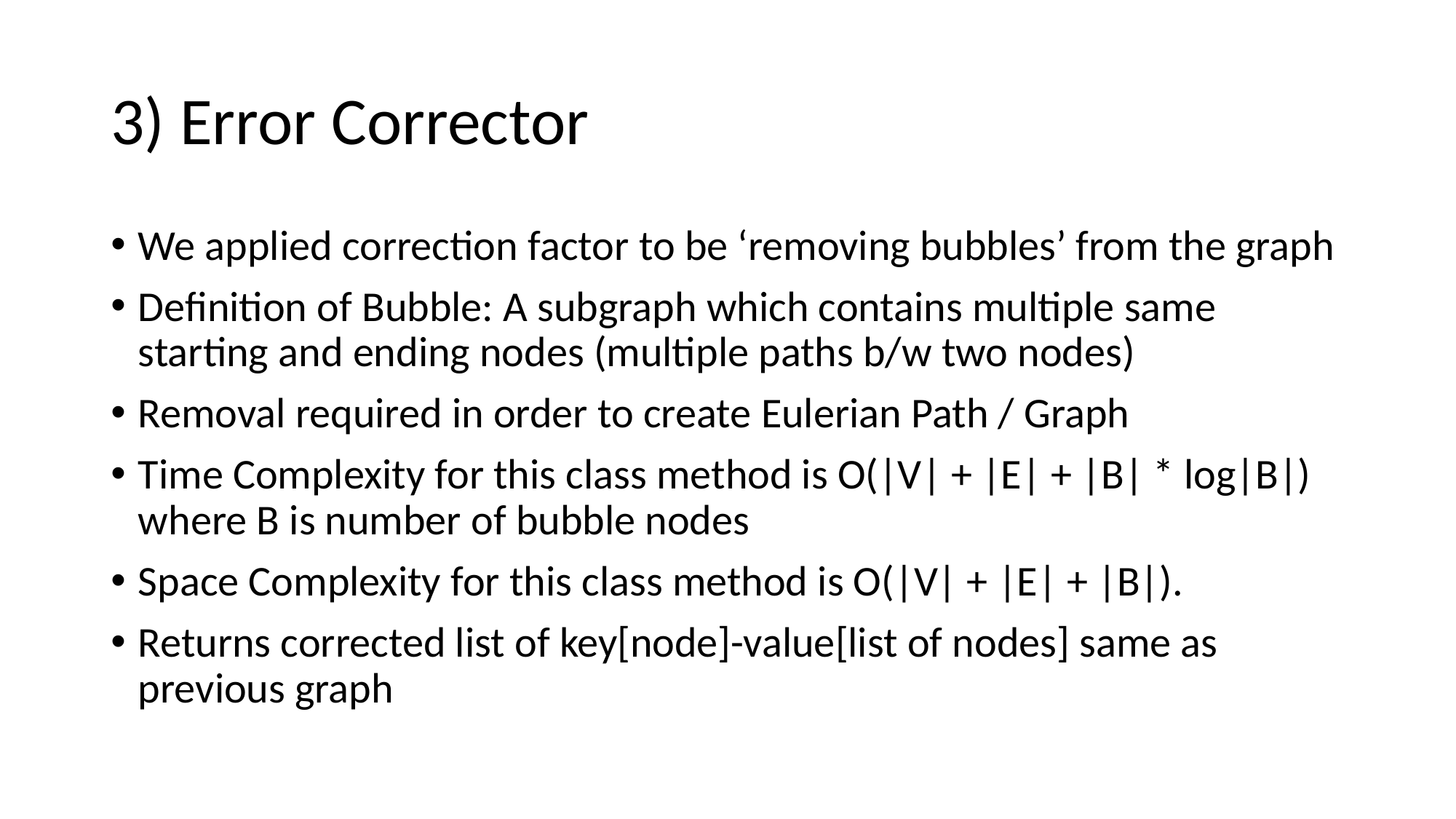

# 3) Error Corrector
We applied correction factor to be ‘removing bubbles’ from the graph
Definition of Bubble: A subgraph which contains multiple same starting and ending nodes (multiple paths b/w two nodes)
Removal required in order to create Eulerian Path / Graph
Time Complexity for this class method is O(|V| + |E| + |B| * log|B|) where B is number of bubble nodes
Space Complexity for this class method is O(|V| + |E| + |B|).
Returns corrected list of key[node]-value[list of nodes] same as previous graph